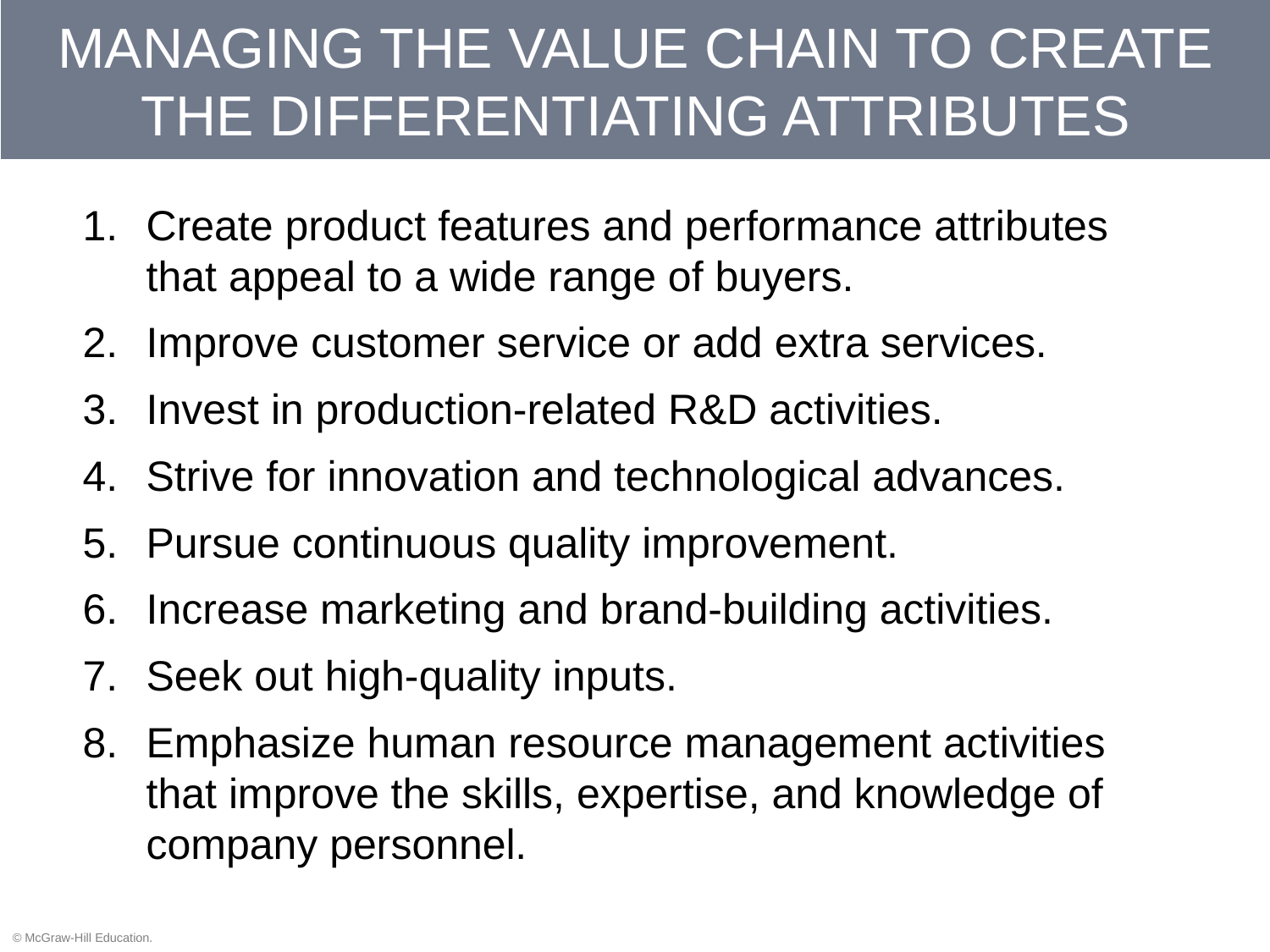

# MANAGING THE VALUE CHAIN TO CREATE THE DIFFERENTIATING ATTRIBUTES
Create product features and performance attributes that appeal to a wide range of buyers.
Improve customer service or add extra services.
Invest in production-related R&D activities.
Strive for innovation and technological advances.
Pursue continuous quality improvement.
Increase marketing and brand-building activities.
Seek out high-quality inputs.
Emphasize human resource management activities that improve the skills, expertise, and knowledge of company personnel.